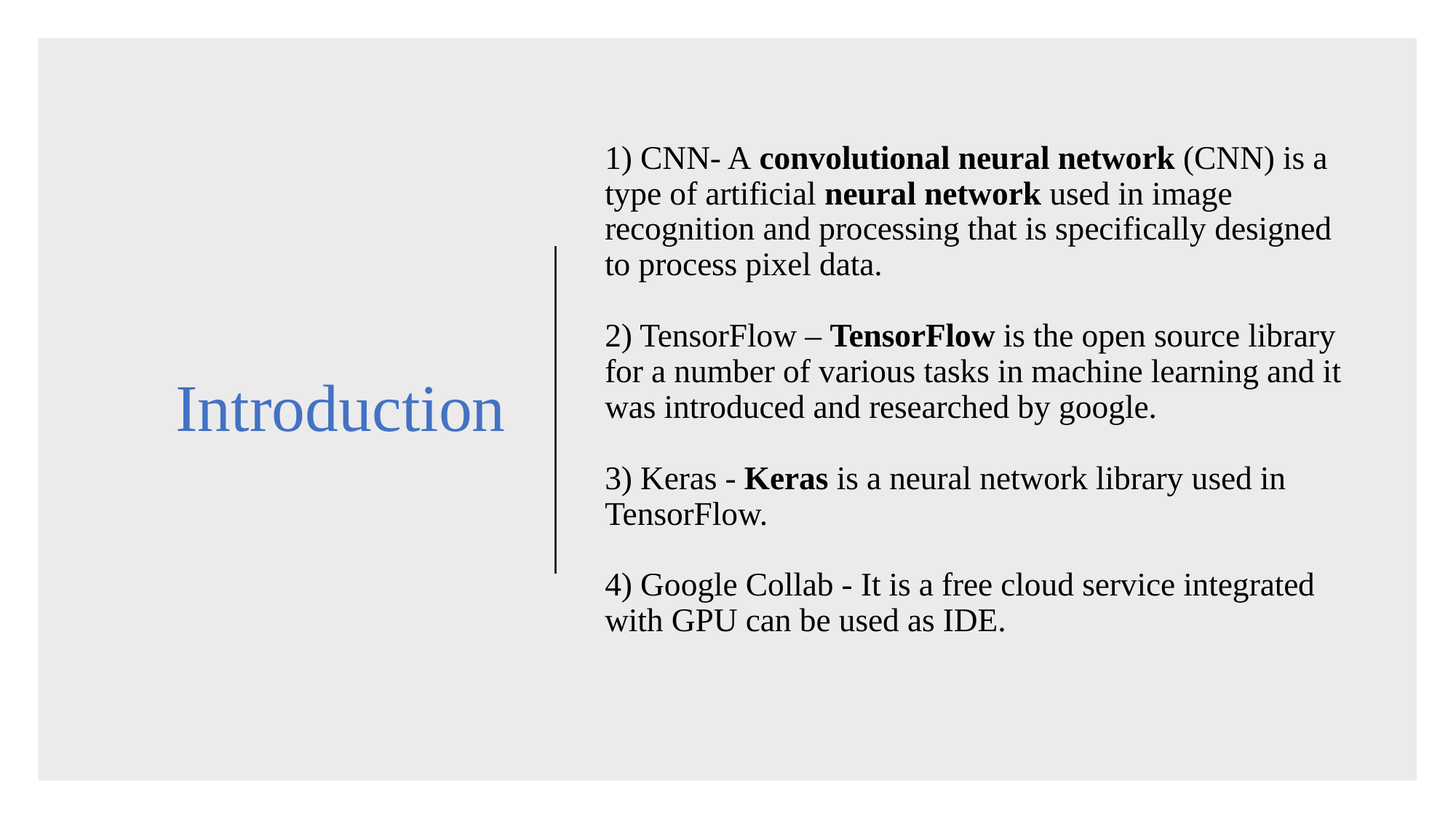

# Introduction
1) CNN- A convolutional neural network (CNN) is a type of artificial neural network used in image recognition and processing that is specifically designed to process pixel data.
2) TensorFlow – TensorFlow is the open source library for a number of various tasks in machine learning and it was introduced and researched by google.
3) Keras - Keras is a neural network library used in TensorFlow.
4) Google Collab - It is a free cloud service integrated with GPU can be used as IDE.